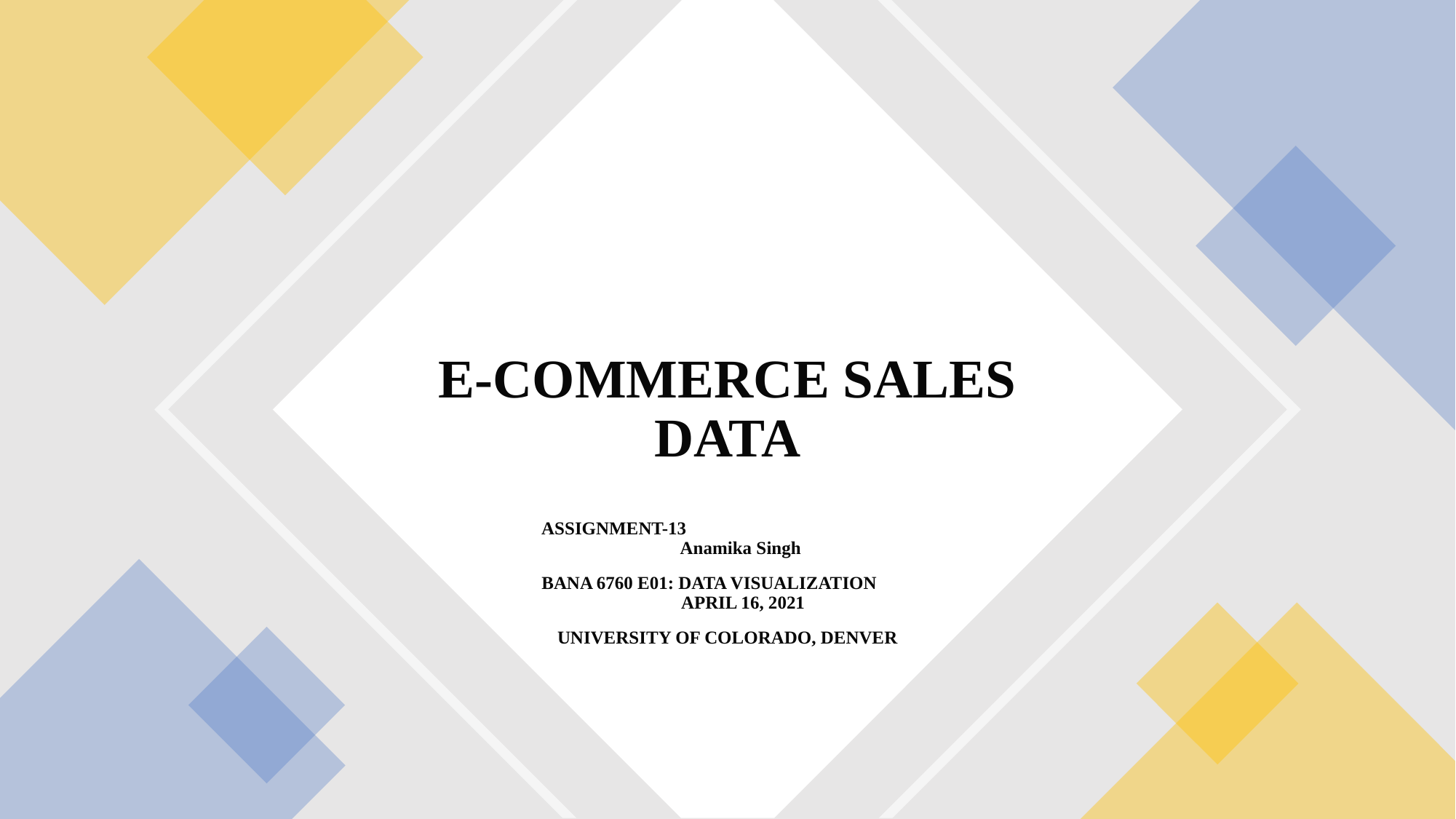

# E-COMMERCE SALES DATA
ASSIGNMENT-13                                                         Anamika Singh
BANA 6760 E01: DATA VISUALIZATION                APRIL 16, 2021
UNIVERSITY OF COLORADO, DENVER